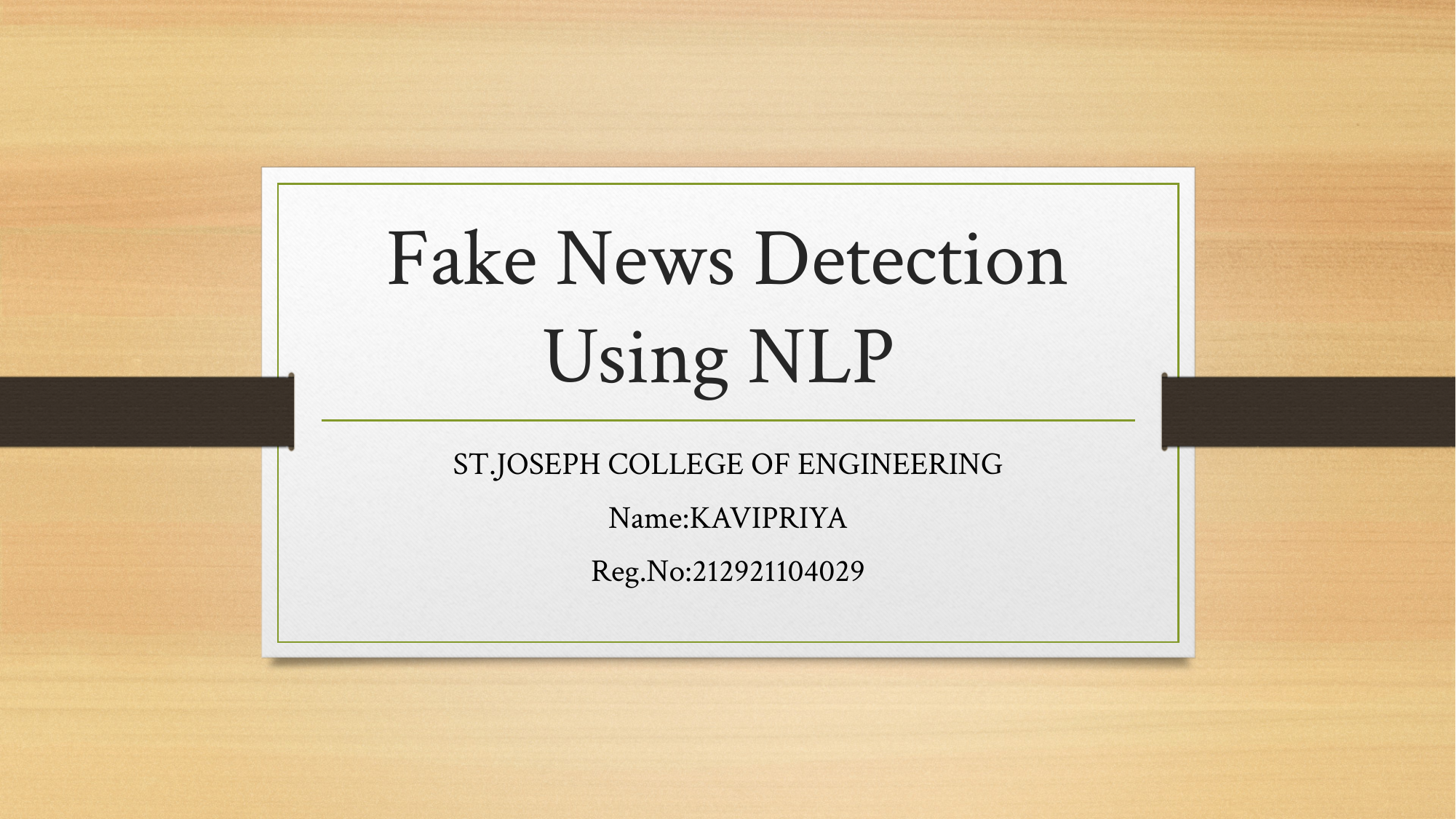

# Fake News Detection Using NLP
ST.JOSEPH COLLEGE OF ENGINEERING
Name:KAVIPRIYA
Reg.No:212921104029